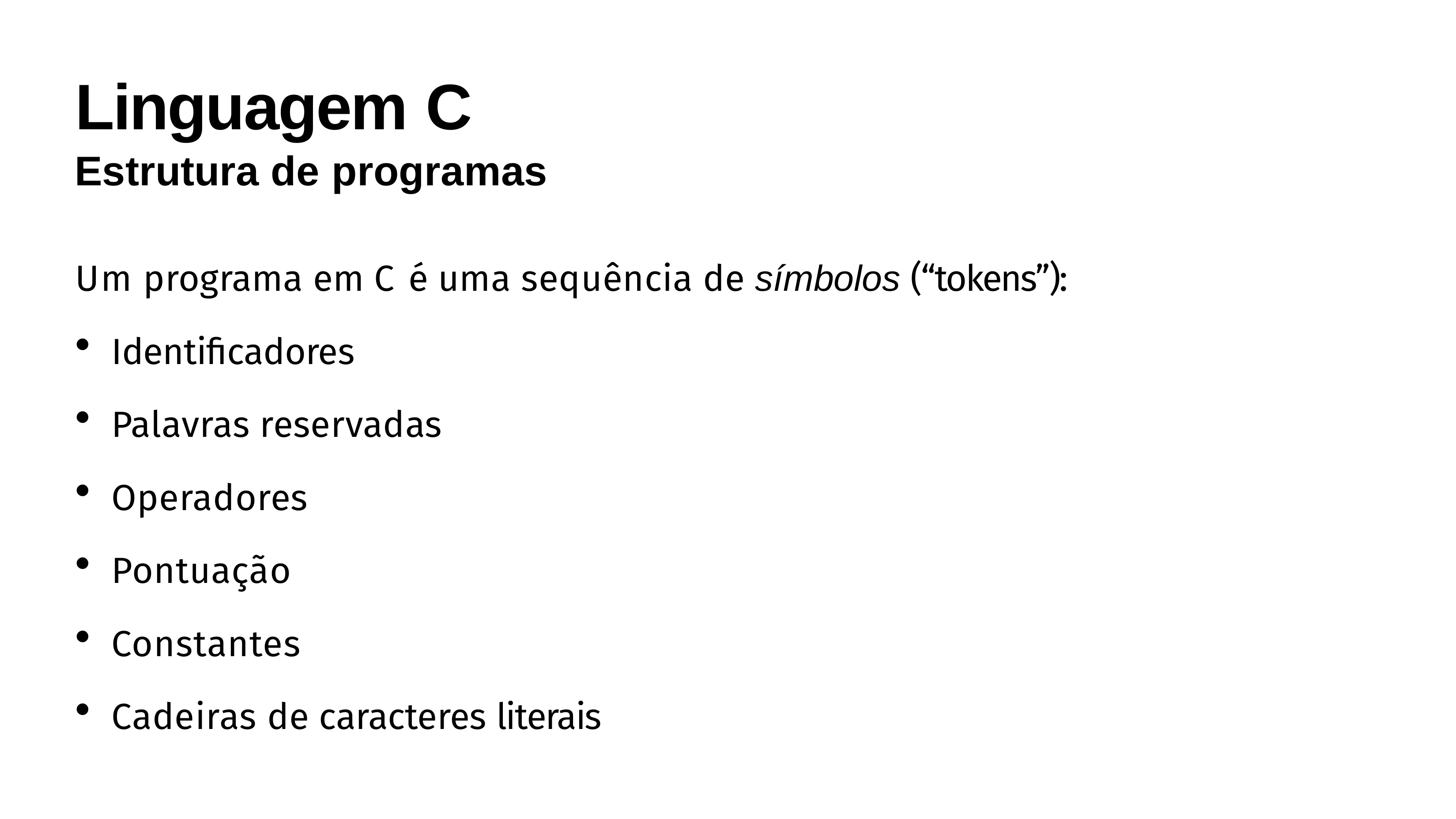

# Linguagem C
Estrutura de programas
Um programa em C é uma sequência de símbolos (“tokens”):
Identificadores
Palavras reservadas
Operadores
Pontuação
Constantes
Cadeiras de caracteres literais